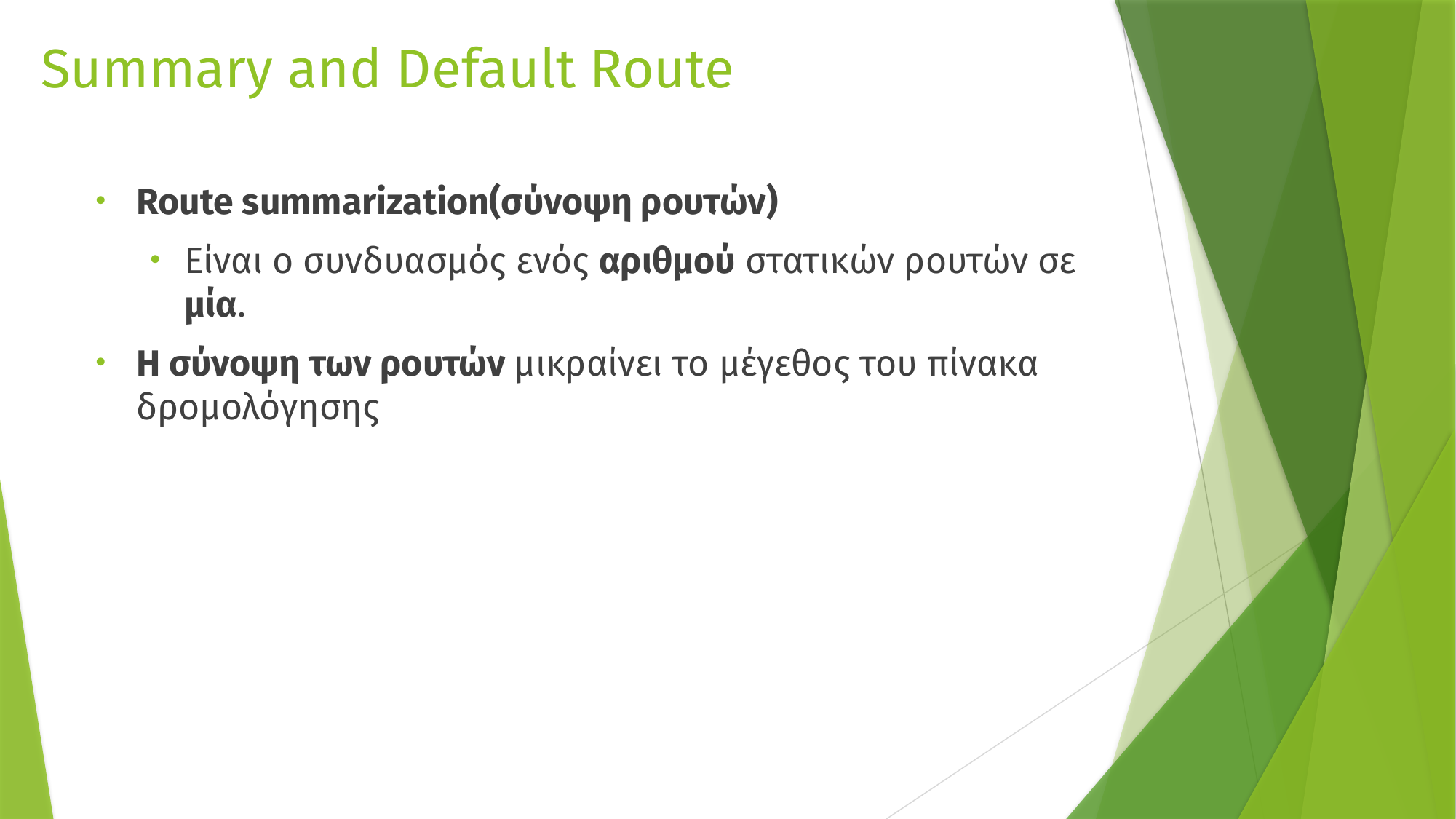

# Summary and Default Route
Route summarization(σύνοψη ρουτών)
Είναι ο συνδυασμός ενός αριθμού στατικών ρουτών σε μία.
Η σύνοψη των ρουτών μικραίνει το μέγεθος του πίνακα δρομολόγησης